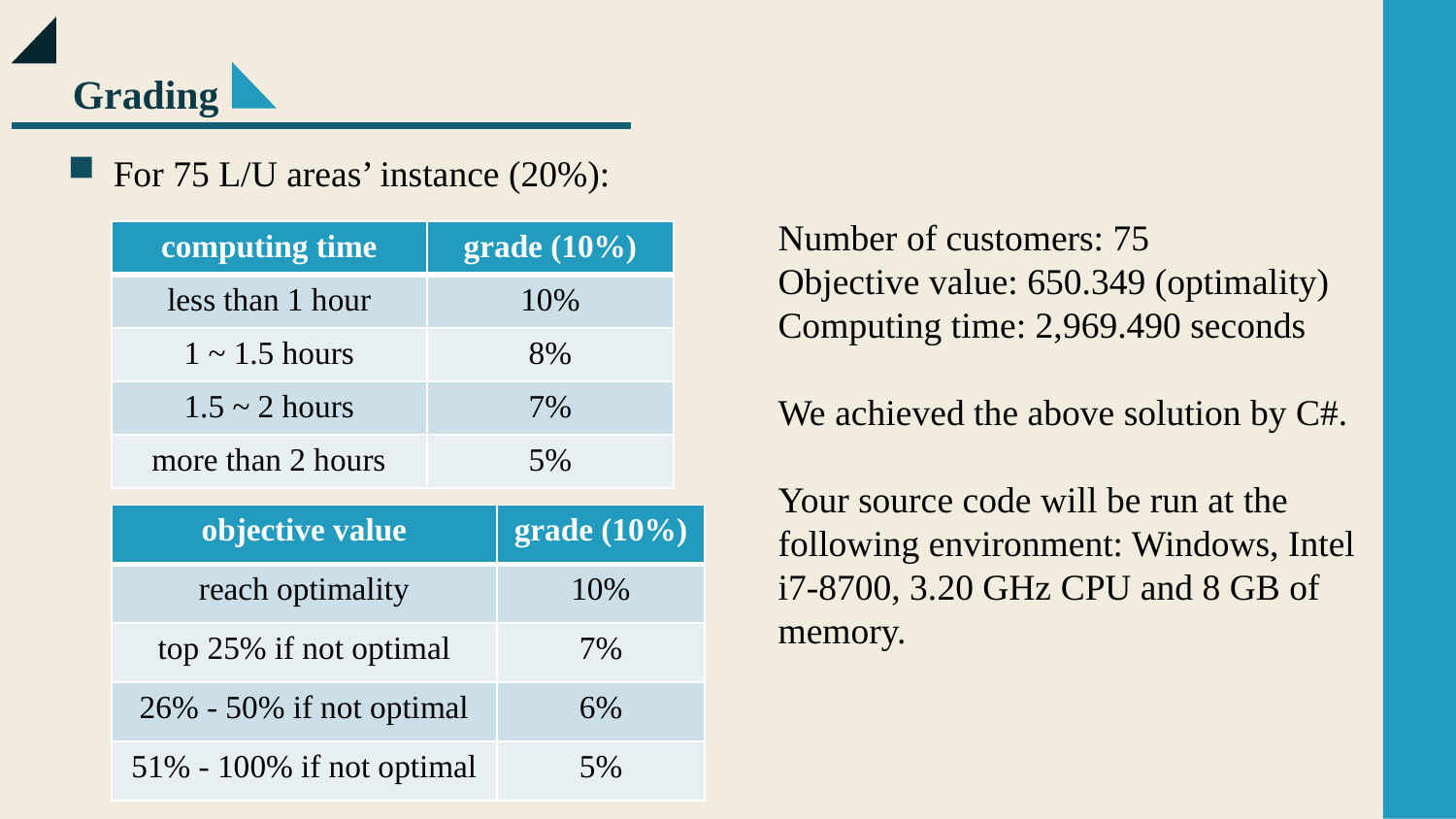

Grading

For 75 L/U areas’ instance (20%):
Number of customers: 75
Objective value: 650.349 (optimality)
Computing time: 2,969.490 seconds

We achieved the above solution by C#.

Your source code will be run at the following environment: Windows, Intel i7-8700, 3.20 GHz CPU and 8 GB of memory.
| computing time | grade (10%) |
| --- | --- |
| less than 1 hour | 10% |
| 1 ~ 1.5 hours | 8% |
| 1.5 ~ 2 hours | 7% |
| more than 2 hours | 5% |
| objective value | grade (10%) |
| --- | --- |
| reach optimality | 10% |
| top 25% if not optimal | 7% |
| 26% - 50% if not optimal | 6% |
| 51% - 100% if not optimal | 5% |